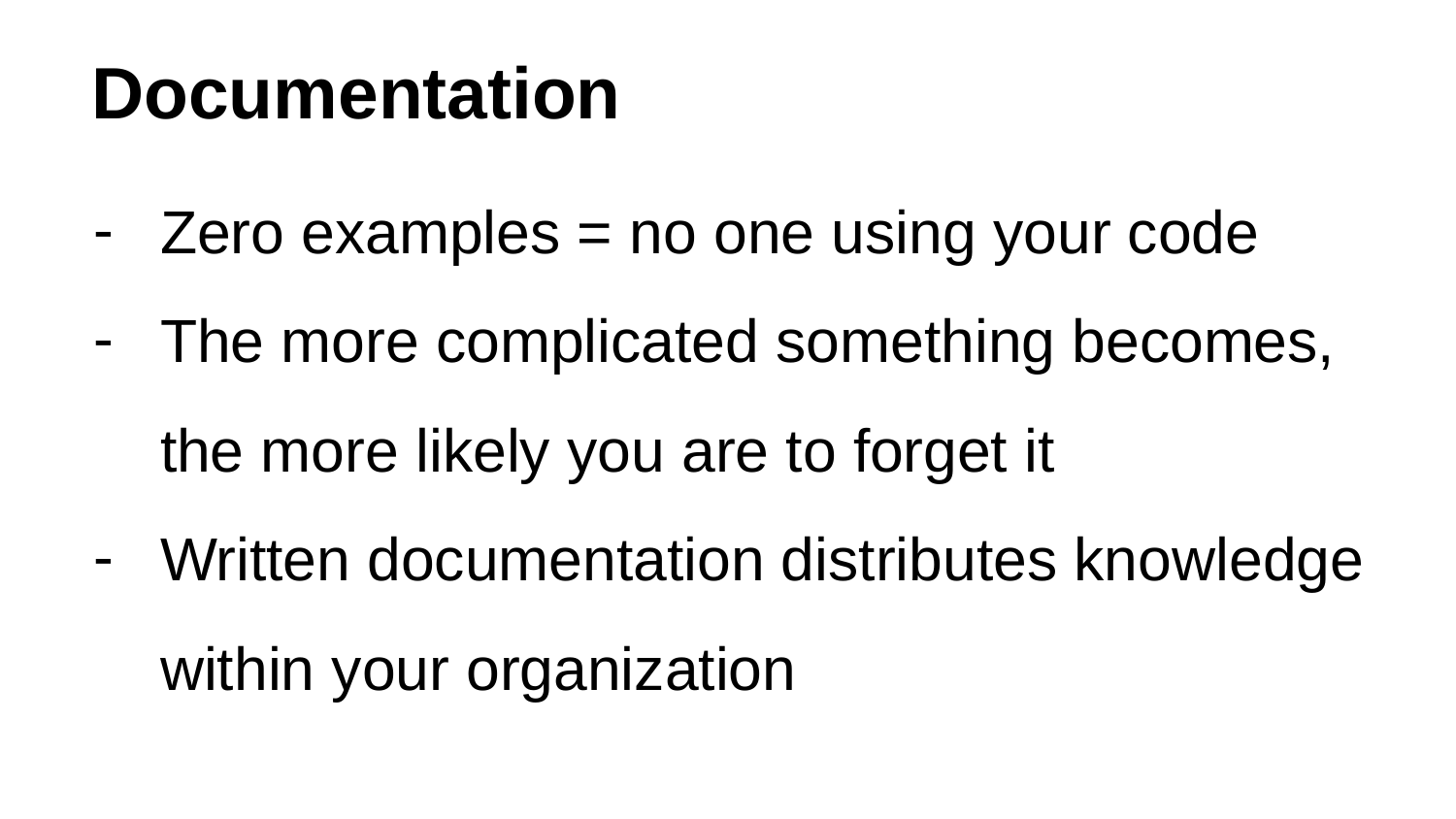

# Documentation
Zero examples = no one using your code
The more complicated something becomes, the more likely you are to forget it
Written documentation distributes knowledge within your organization